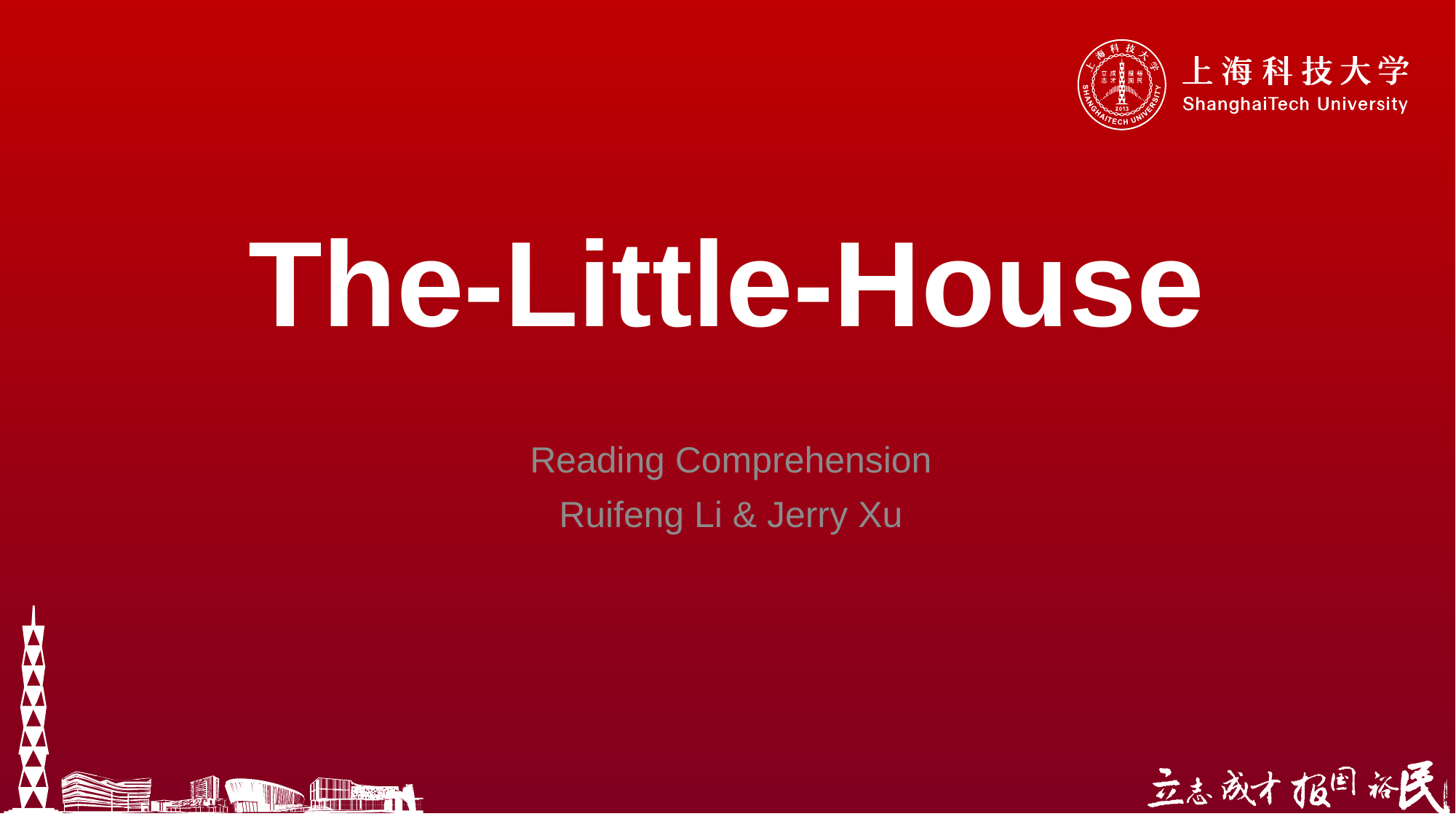

# The-Little-House
Reading Comprehension
Ruifeng Li & Jerry Xu